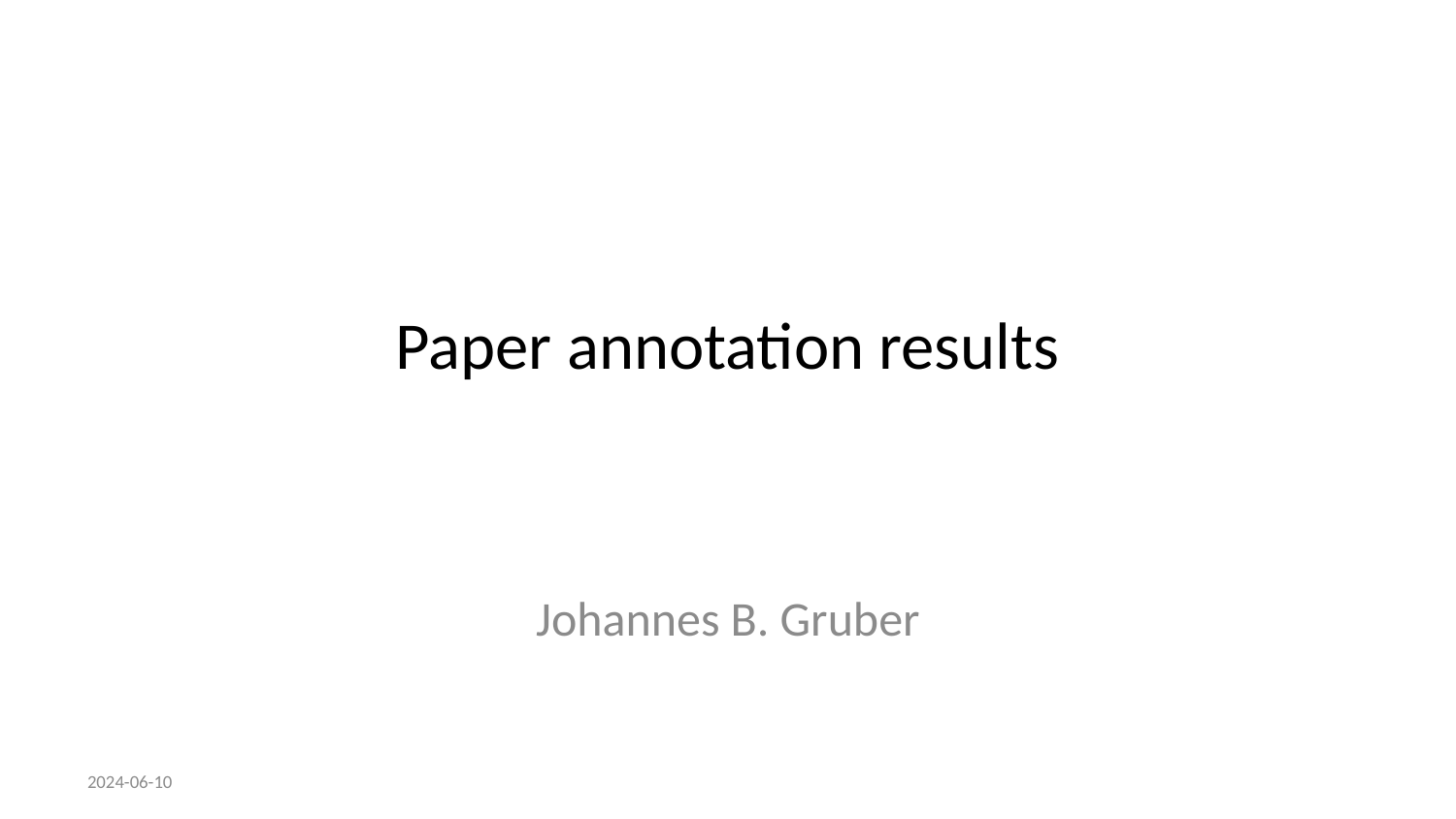

# Paper annotation results
Johannes B. Gruber
2024-06-10